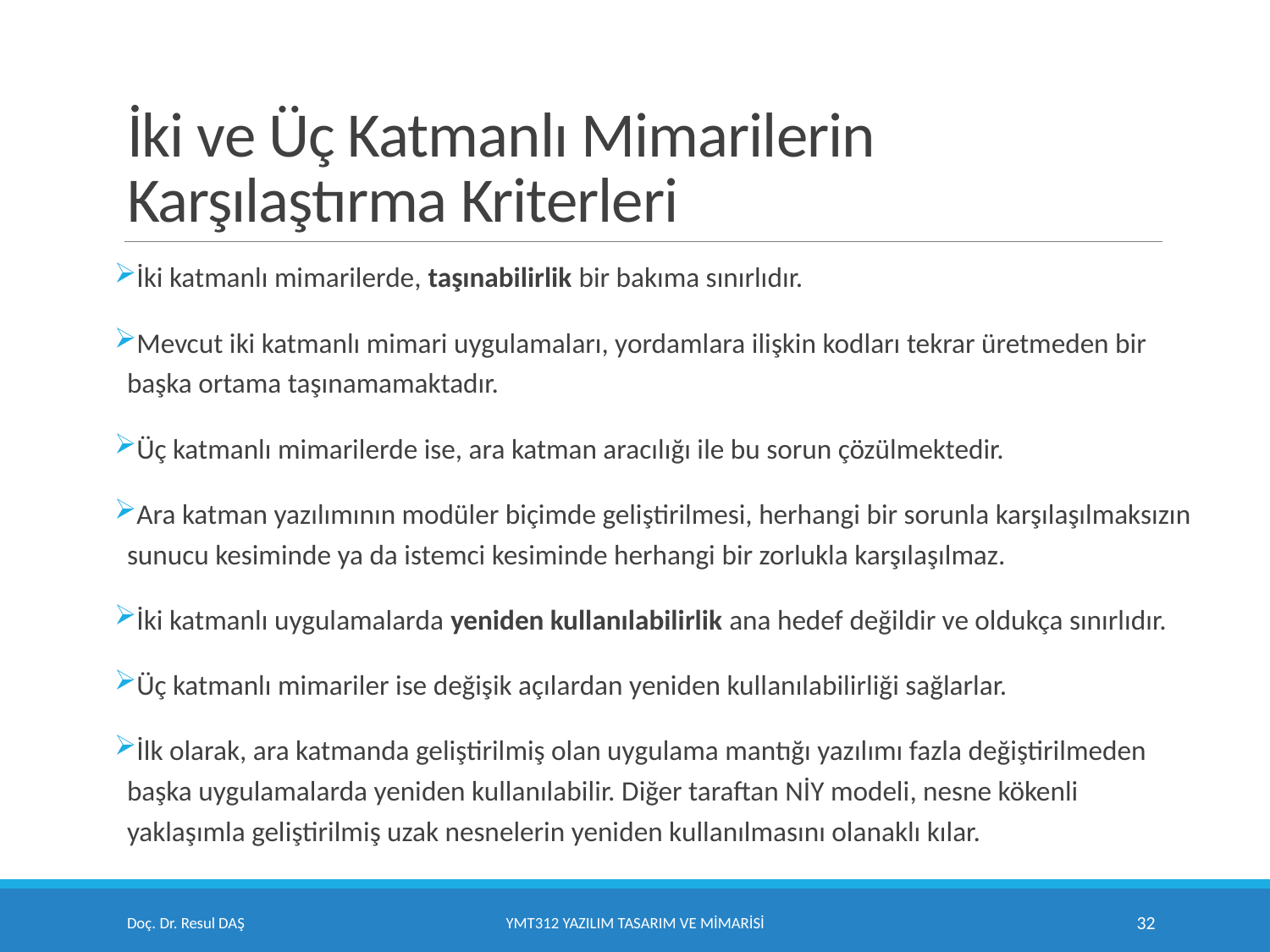

# İki ve Üç Katmanlı Mimarilerin Karşılaştırma Kriterleri
İki katmanlı mimarilerde, taşınabilirlik bir bakıma sınırlıdır.
Mevcut iki katmanlı mimari uygulamaları, yordamlara ilişkin kodları tekrar üretmeden bir başka ortama taşınamamaktadır.
Üç katmanlı mimarilerde ise, ara katman aracılığı ile bu sorun çözülmektedir.
Ara katman yazılımının modüler biçimde geliştirilmesi, herhangi bir sorunla karşılaşılmaksızın sunucu kesiminde ya da istemci kesiminde herhangi bir zorlukla karşılaşılmaz.
İki katmanlı uygulamalarda yeniden kullanılabilirlik ana hedef değildir ve oldukça sınırlıdır.
Üç katmanlı mimariler ise değişik açılardan yeniden kullanılabilirliği sağlarlar.
İlk olarak, ara katmanda geliştirilmiş olan uygulama mantığı yazılımı fazla değiştirilmeden başka uygulamalarda yeniden kullanılabilir. Diğer taraftan NİY modeli, nesne kökenli yaklaşımla geliştirilmiş uzak nesnelerin yeniden kullanılmasını olanaklı kılar.
Doç. Dr. Resul DAŞ
YMT312 Yazılım Tasarım ve Mimarisi
32